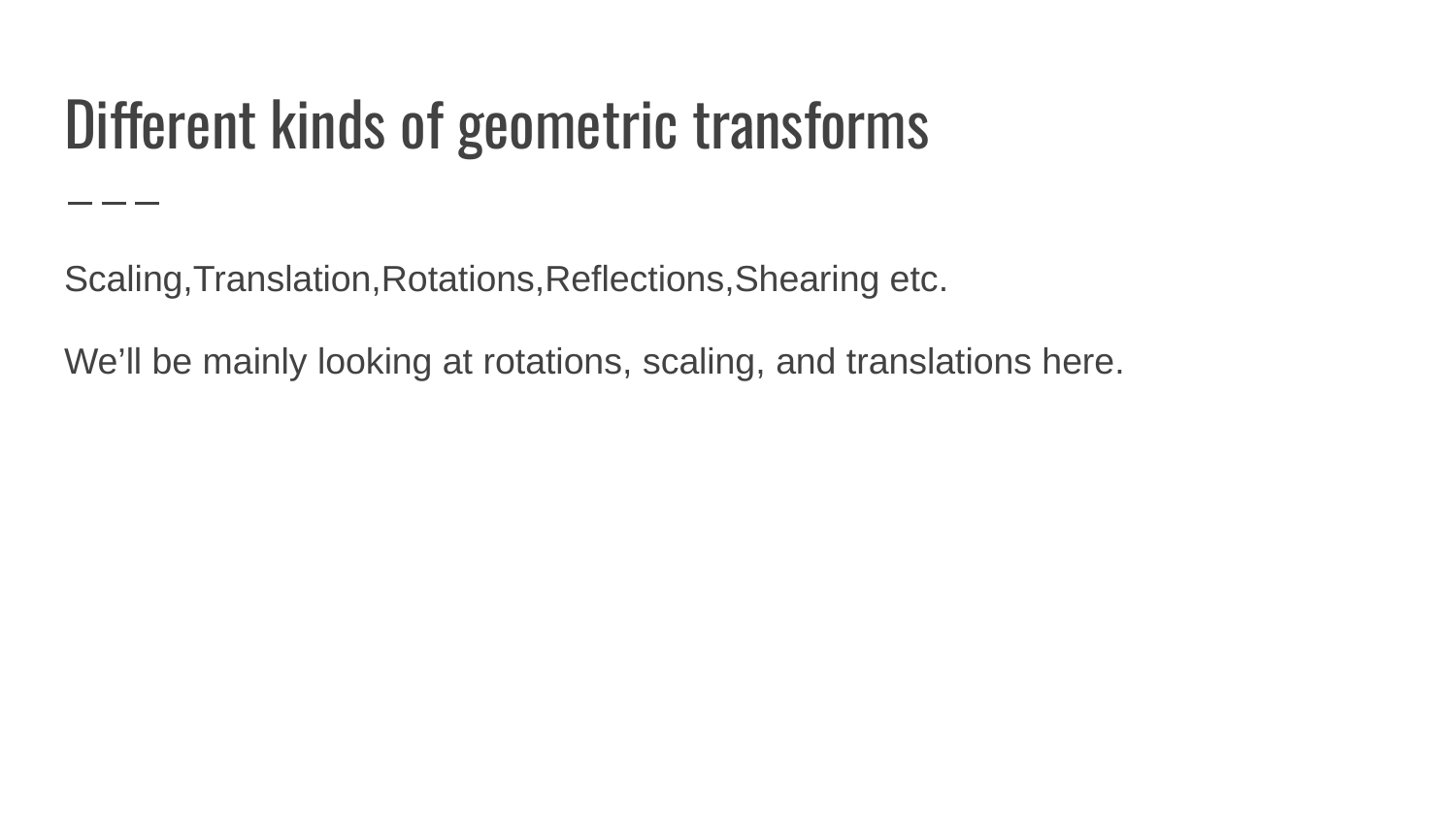

# Different kinds of geometric transforms
Scaling,Translation,Rotations,Reflections,Shearing etc.
We’ll be mainly looking at rotations, scaling, and translations here.